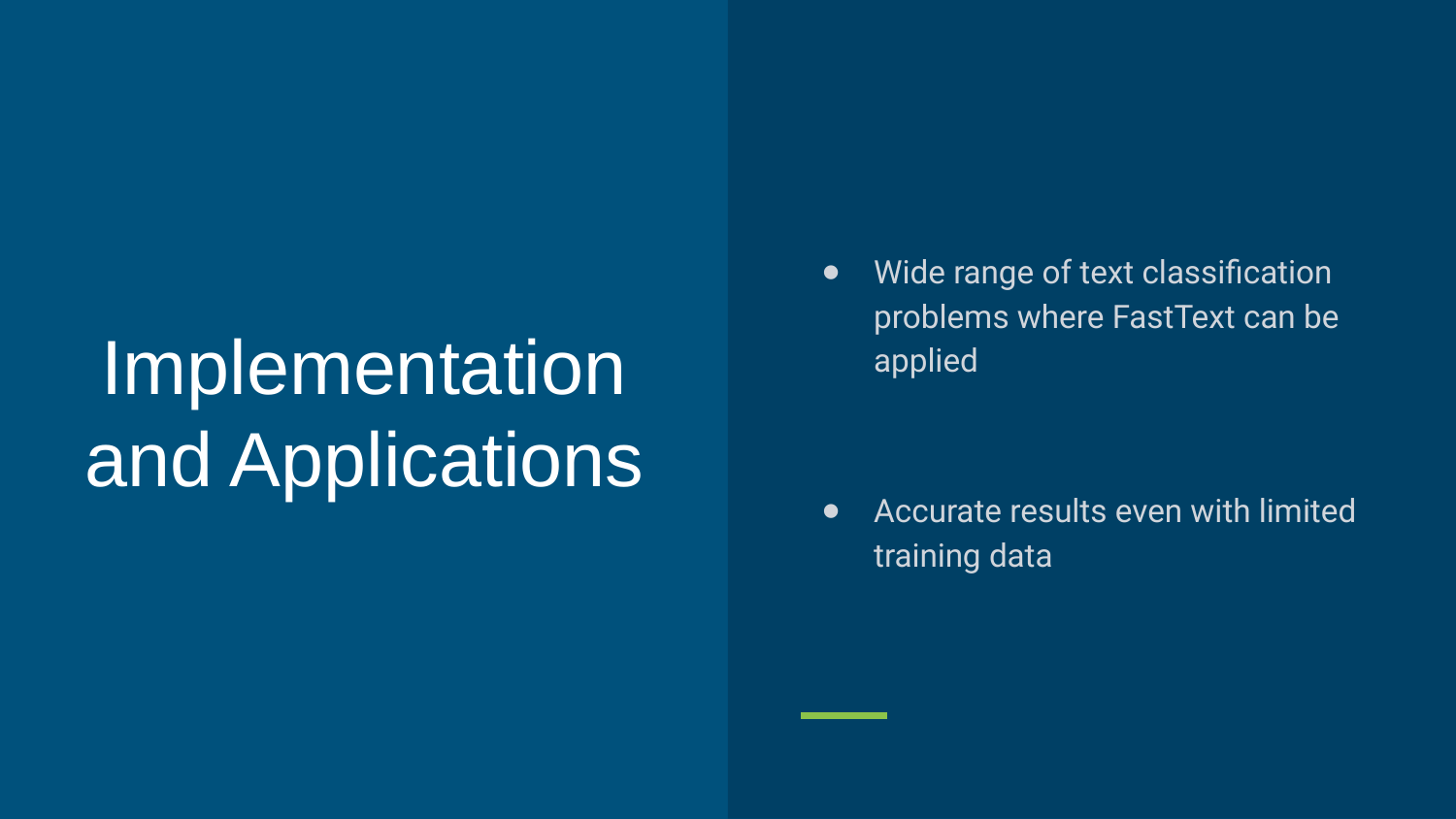

Wide range of text classification problems where FastText can be applied

Accurate results even with limited training data
# Implementation and Applications